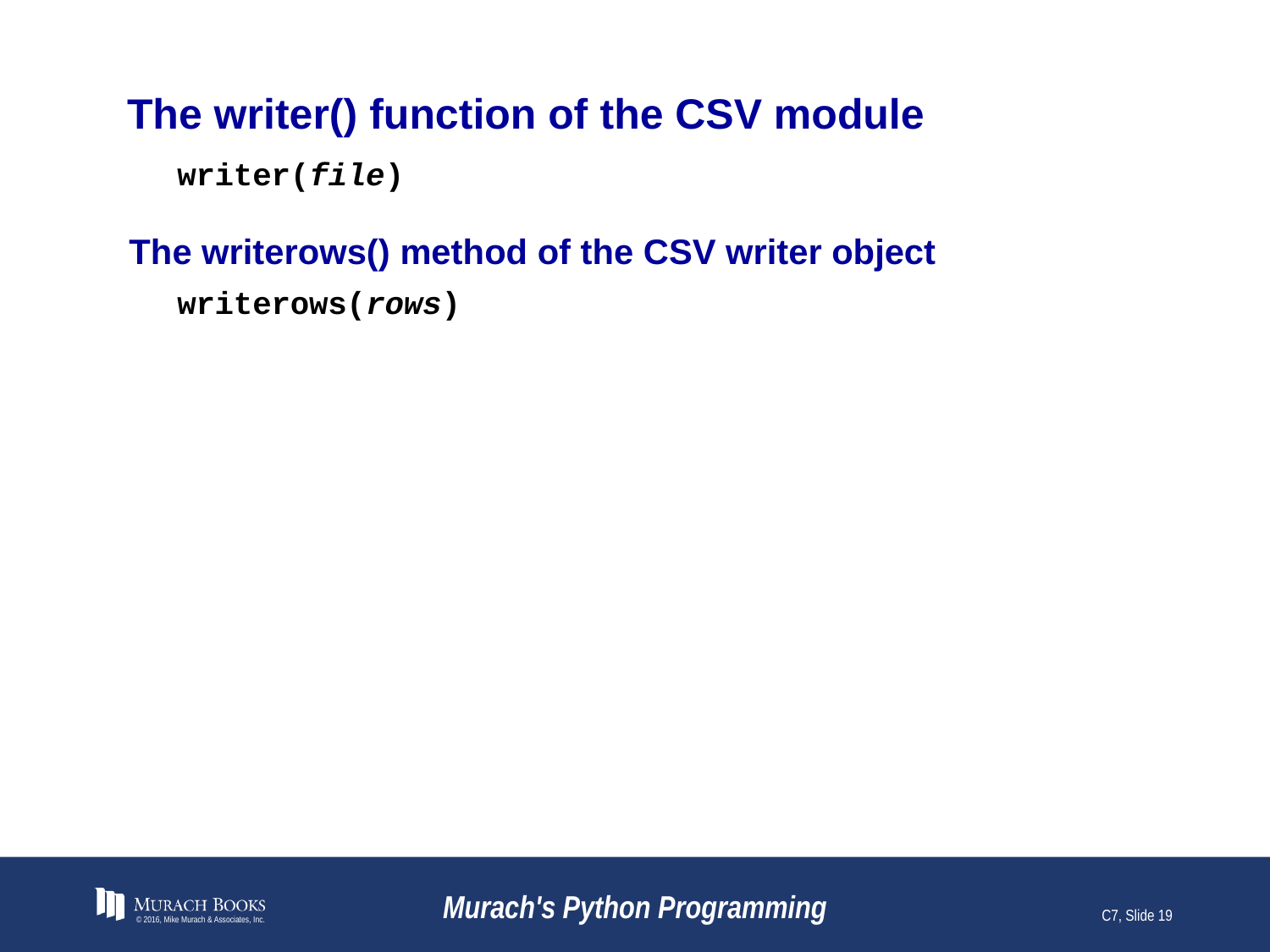

# The writer() function of the CSV module
writer(file)
The writerows() method of the CSV writer object
writerows(rows)

© 2016, Mike Murach & Associates, Inc.
Murach's Python Programming

C7, Slide 19